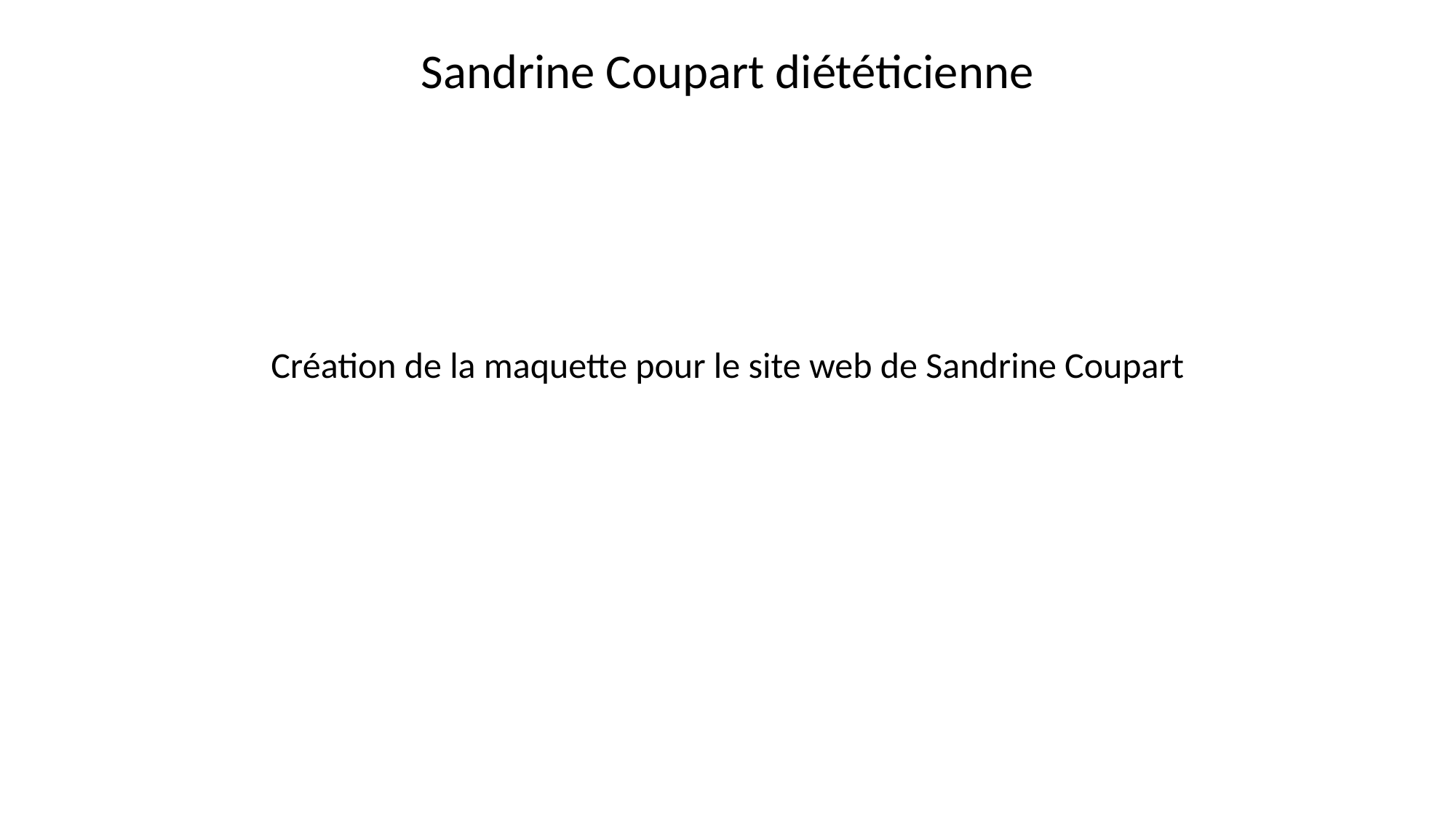

Sandrine Coupart diététicienne

Création de la maquette pour le site web de Sandrine Coupart